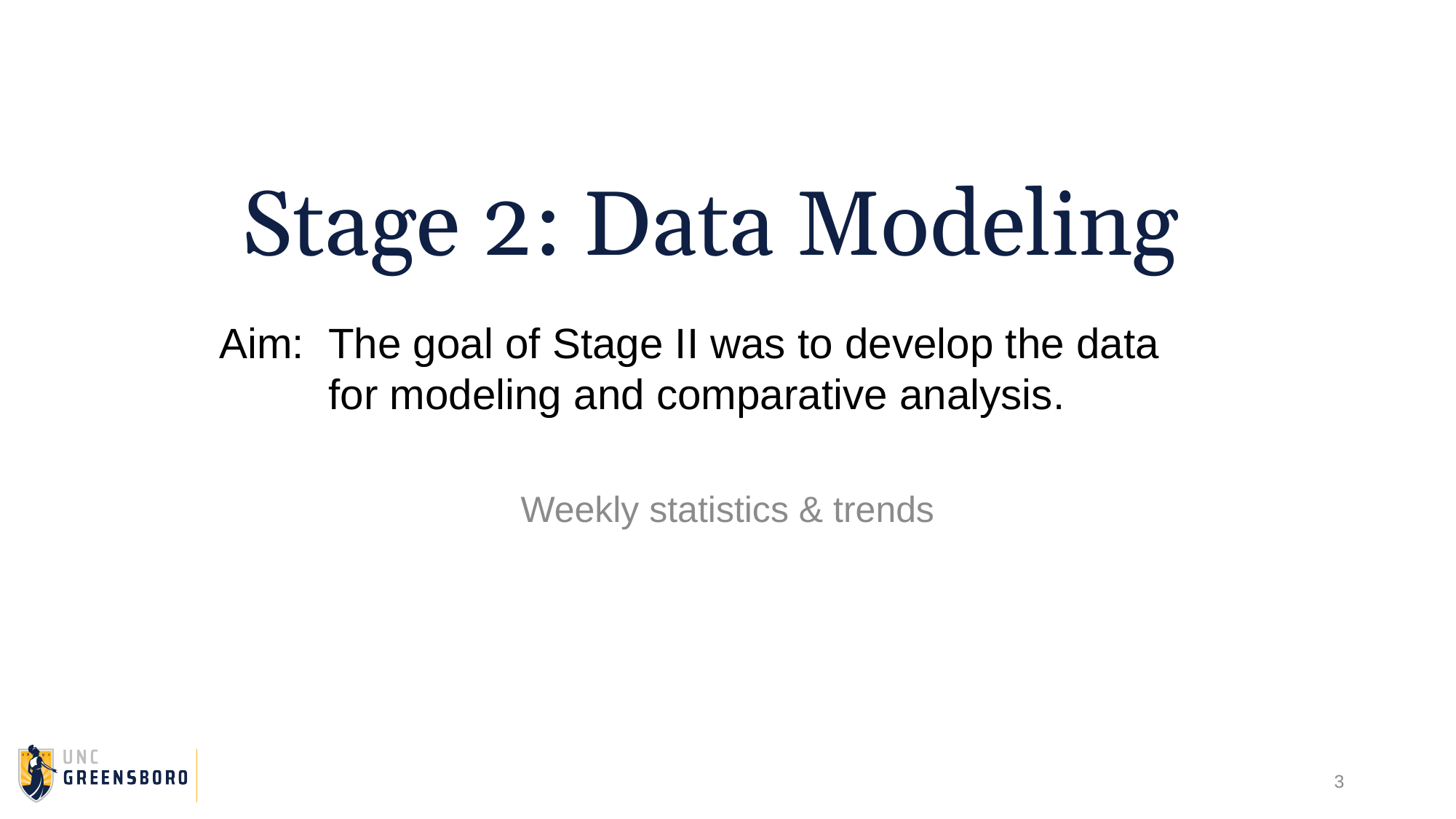

# Stage 2: Data Modeling
Aim: 	The goal of Stage II was to develop the data 		for modeling and comparative analysis.
Weekly statistics & trends
3